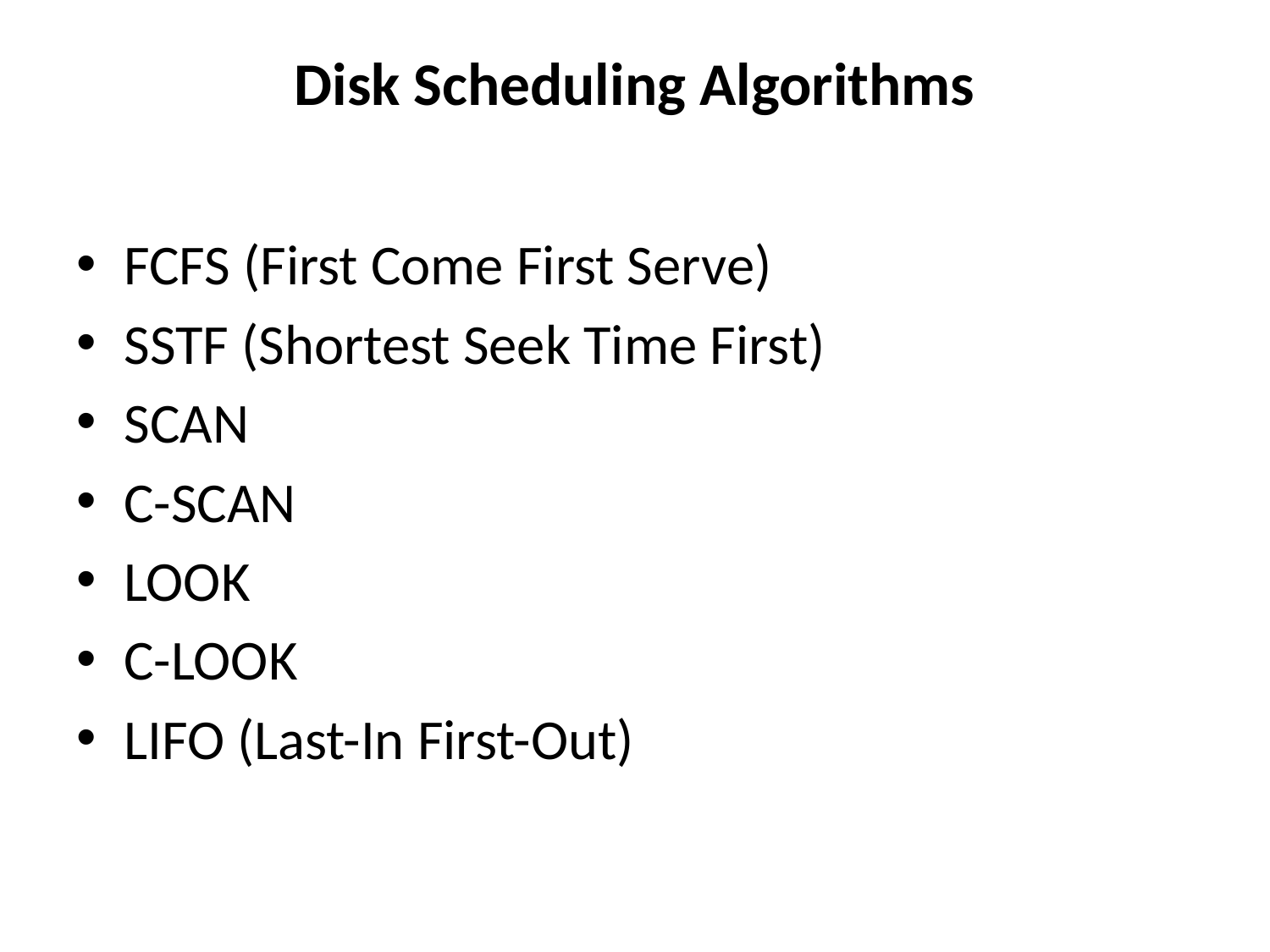

# Disk Scheduling Algorithms
FCFS (First Come First Serve)
SSTF (Shortest Seek Time First)
SCAN
C-SCAN
LOOK
C-LOOK
LIFO (Last-In First-Out)